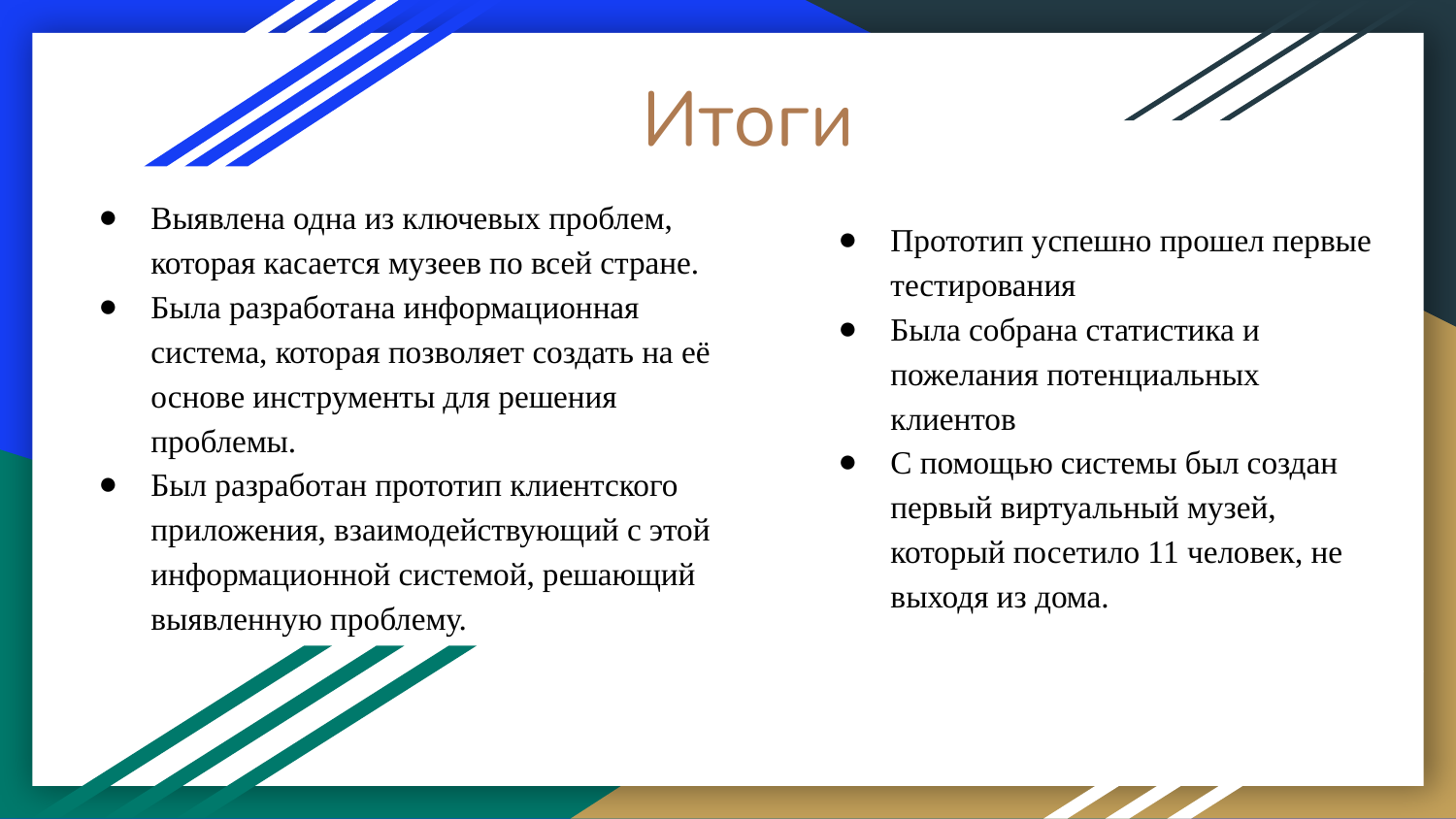

# Итоги
Выявлена одна из ключевых проблем, которая касается музеев по всей стране.
Была разработана информационная система, которая позволяет создать на её основе инструменты для решения проблемы.
Был разработан прототип клиентского приложения, взаимодействующий с этой информационной системой, решающий выявленную проблему.
Прототип успешно прошел первые тестирования
Была собрана статистика и пожелания потенциальных клиентов
С помощью системы был создан первый виртуальный музей, который посетило 11 человек, не выходя из дома.